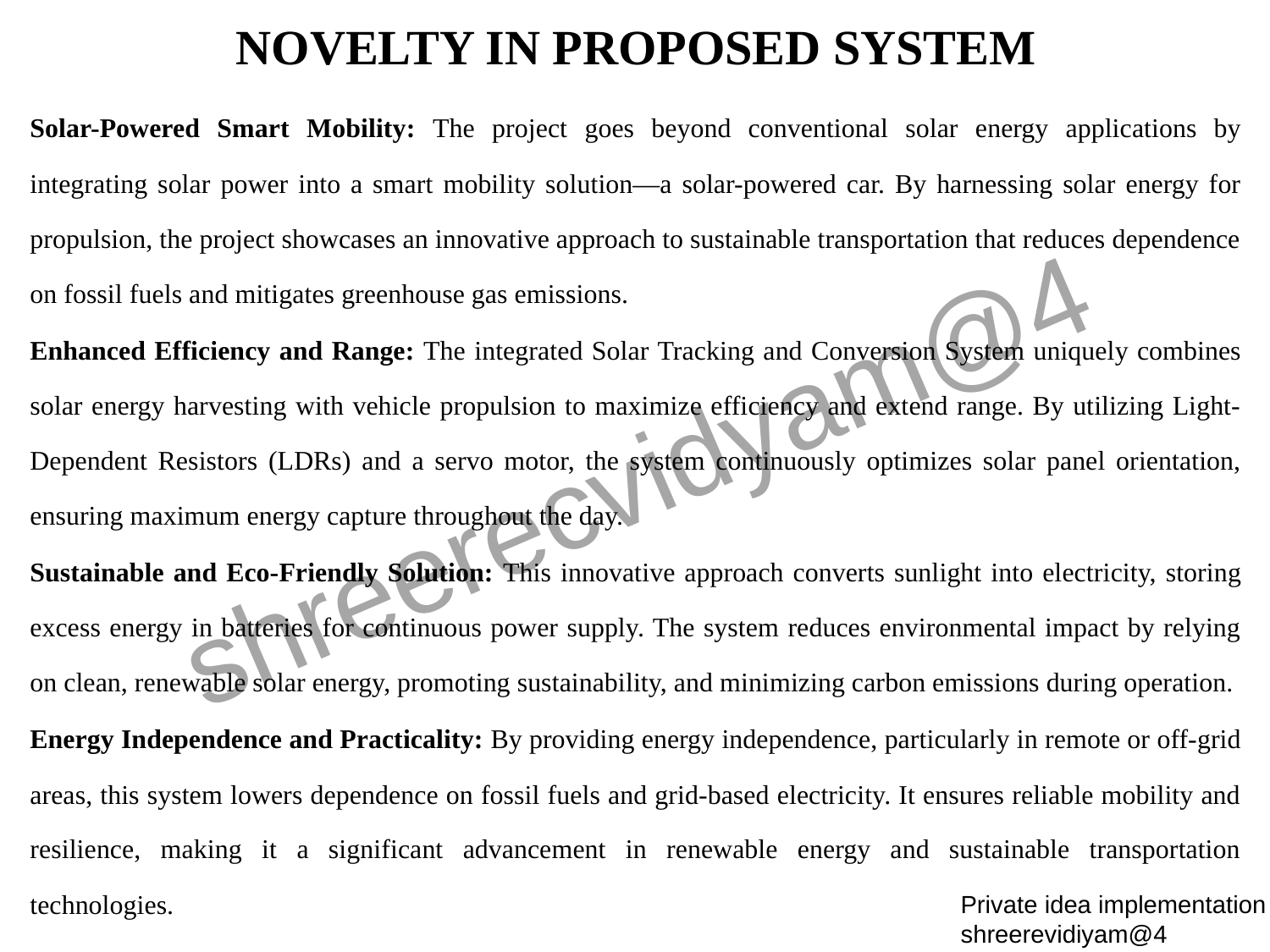

# NOVELTY IN PROPOSED SYSTEM
Solar-Powered Smart Mobility: The project goes beyond conventional solar energy applications by integrating solar power into a smart mobility solution—a solar-powered car. By harnessing solar energy for propulsion, the project showcases an innovative approach to sustainable transportation that reduces dependence on fossil fuels and mitigates greenhouse gas emissions.
Enhanced Efficiency and Range: The integrated Solar Tracking and Conversion System uniquely combines solar energy harvesting with vehicle propulsion to maximize efficiency and extend range. By utilizing Light-Dependent Resistors (LDRs) and a servo motor, the system continuously optimizes solar panel orientation, ensuring maximum energy capture throughout the day.
Sustainable and Eco-Friendly Solution: This innovative approach converts sunlight into electricity, storing excess energy in batteries for continuous power supply. The system reduces environmental impact by relying on clean, renewable solar energy, promoting sustainability, and minimizing carbon emissions during operation.
Energy Independence and Practicality: By providing energy independence, particularly in remote or off-grid areas, this system lowers dependence on fossil fuels and grid-based electricity. It ensures reliable mobility and resilience, making it a significant advancement in renewable energy and sustainable transportation technologies.